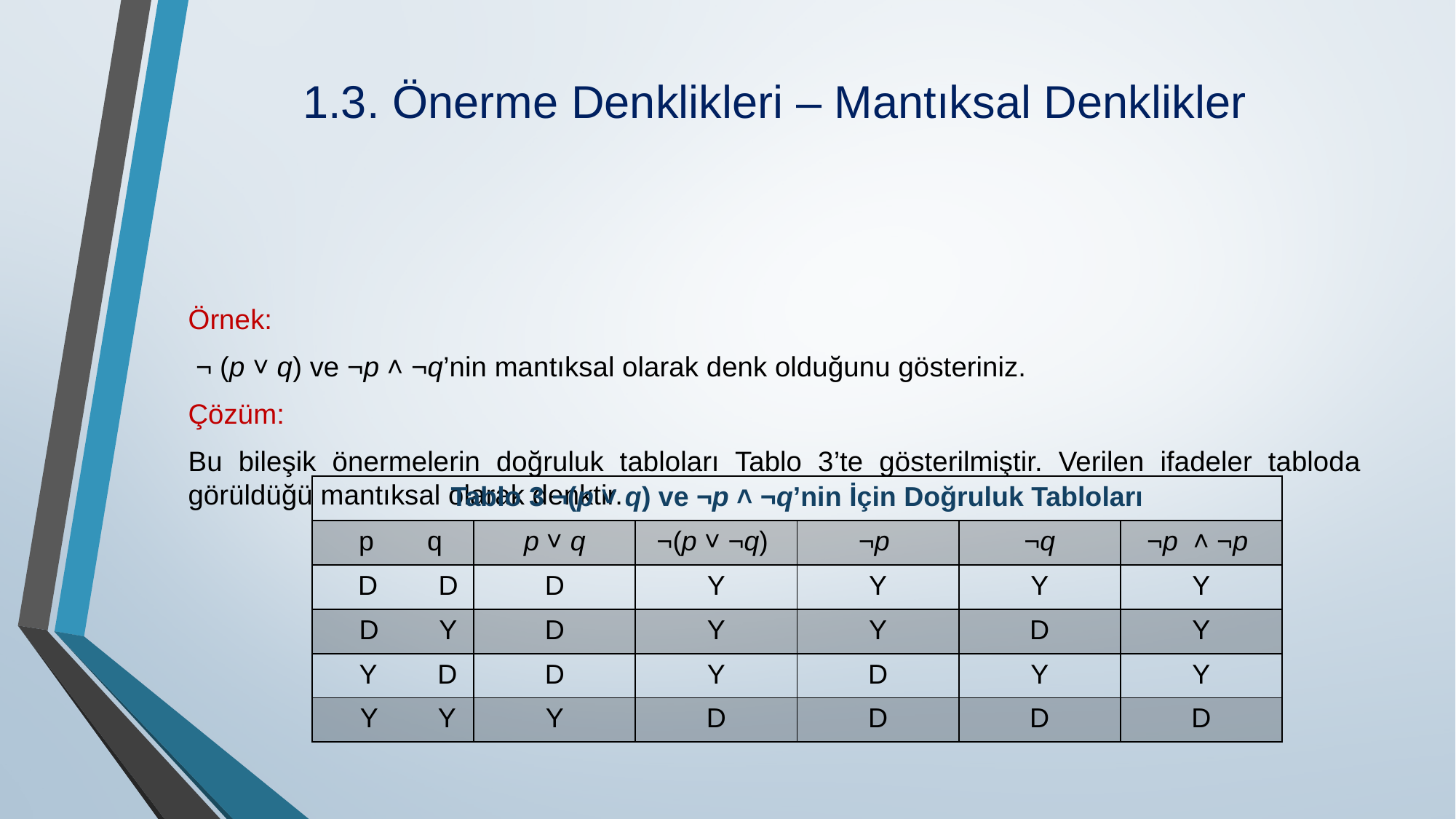

# 1.3. Önerme Denklikleri – Mantıksal Denklikler

Örnek:
 ¬ (p ˅ q) ve ¬p ˄ ¬q’nin mantıksal olarak denk olduğunu gösteriniz.
Çözüm:
Bu bileşik önermelerin doğruluk tabloları Tablo 3’te gösterilmiştir. Verilen ifadeler tabloda görüldüğü mantıksal olarak denktir.

| Tablo 3 ¬(p ˅ q) ve ¬p ˄ ¬q’nin İçin Doğruluk Tabloları |  |  |  |  |  |
| --- | --- | --- | --- | --- | --- |
| p q | p ˅ q | ¬(p ˅ ¬q) | ¬p | ¬q | ¬p ˄ ¬p |
| D D | D | Y | Y | Y | Y |
| D Y | D | Y | Y | D | Y |
| Y D | D | Y | D | Y | Y |
| Y Y | Y | D | D | D | D |